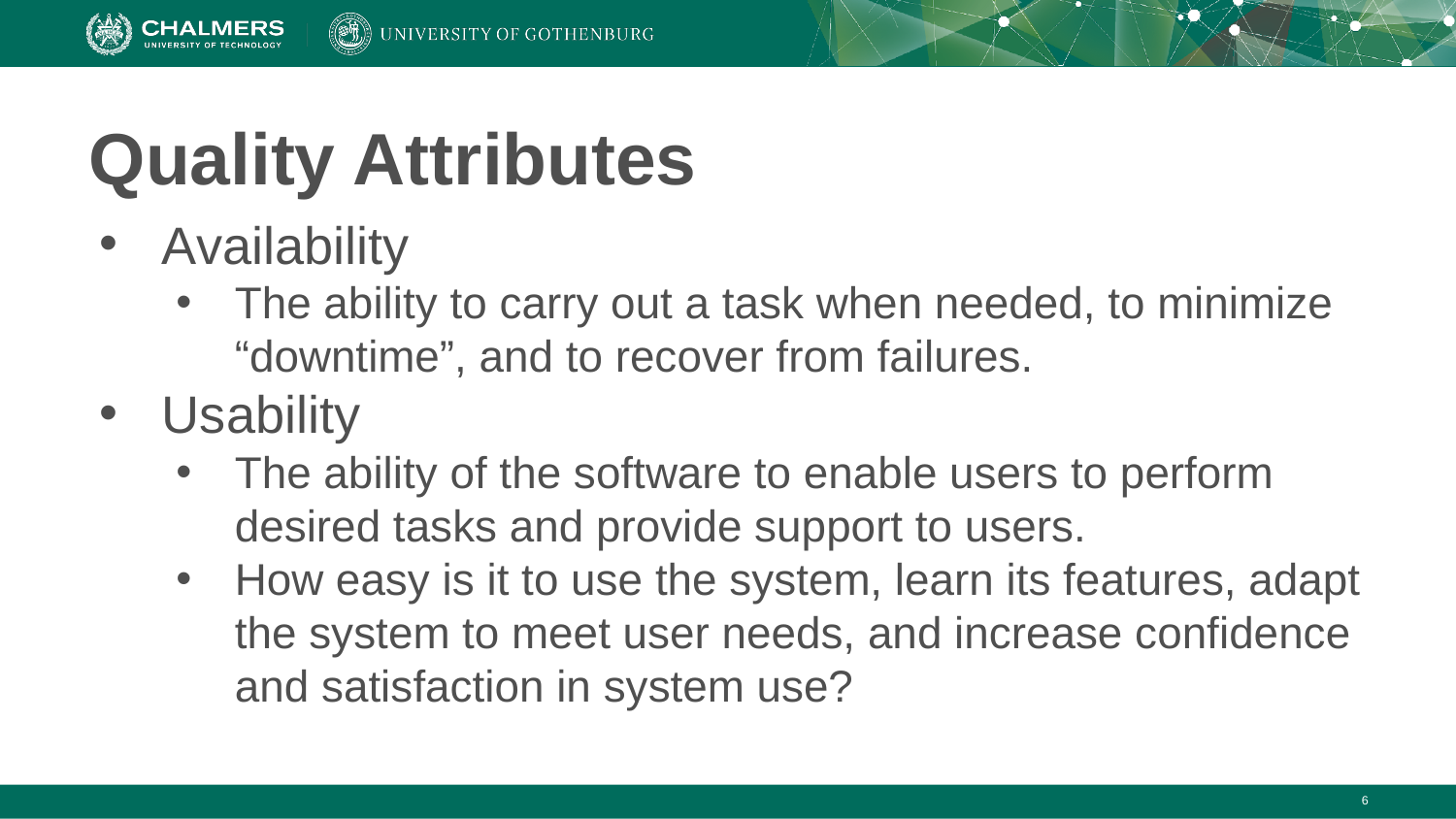

# Quality Attributes
Availability
The ability to carry out a task when needed, to minimize “downtime”, and to recover from failures.
Usability
The ability of the software to enable users to perform desired tasks and provide support to users.
How easy is it to use the system, learn its features, adapt the system to meet user needs, and increase confidence and satisfaction in system use?

6